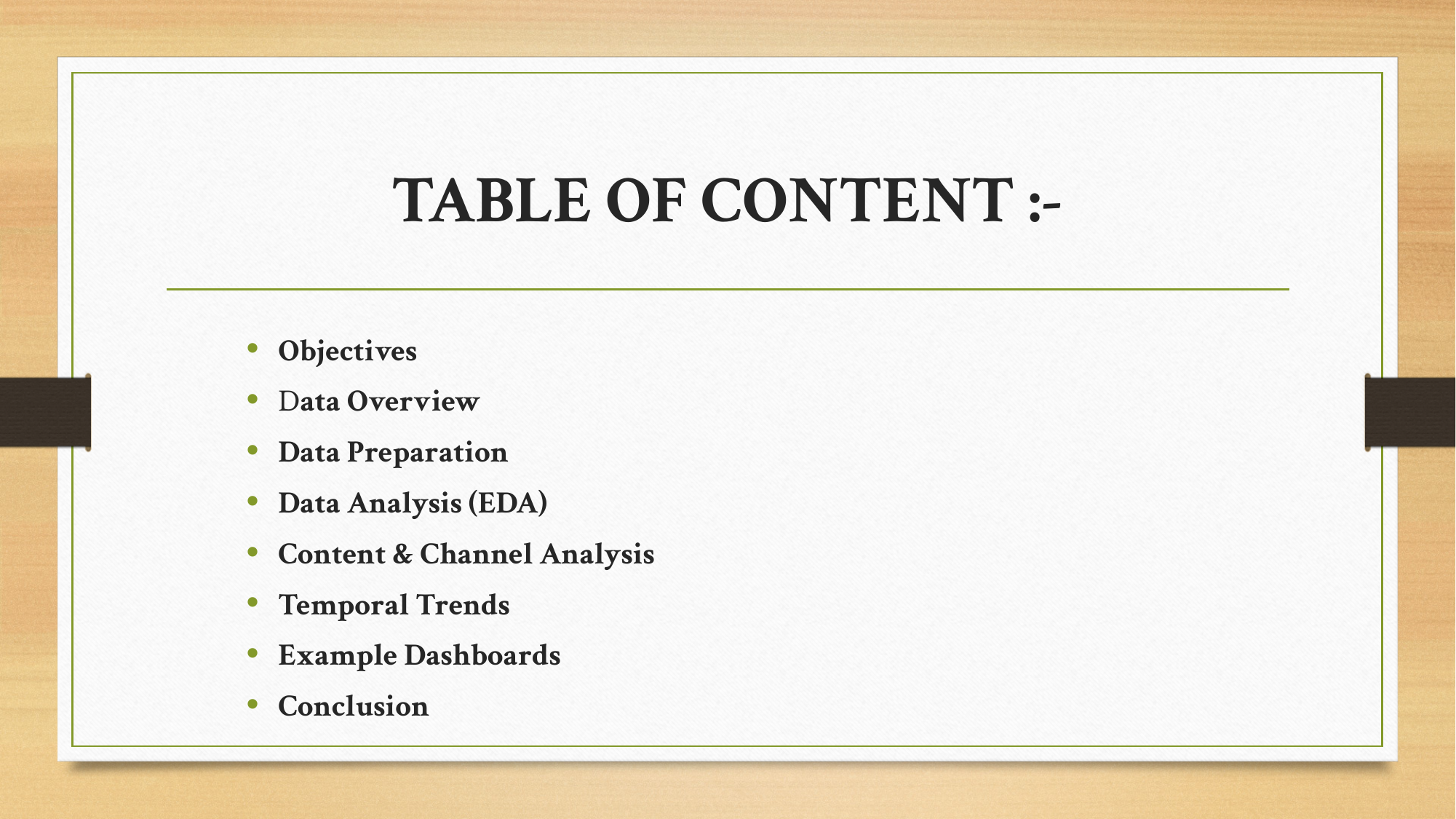

# TABLE OF CONTENT :-

Objectives
Data Overview
Data Preparation
Data Analysis (EDA)
Content & Channel Analysis
Temporal Trends
Example Dashboards
Conclusion